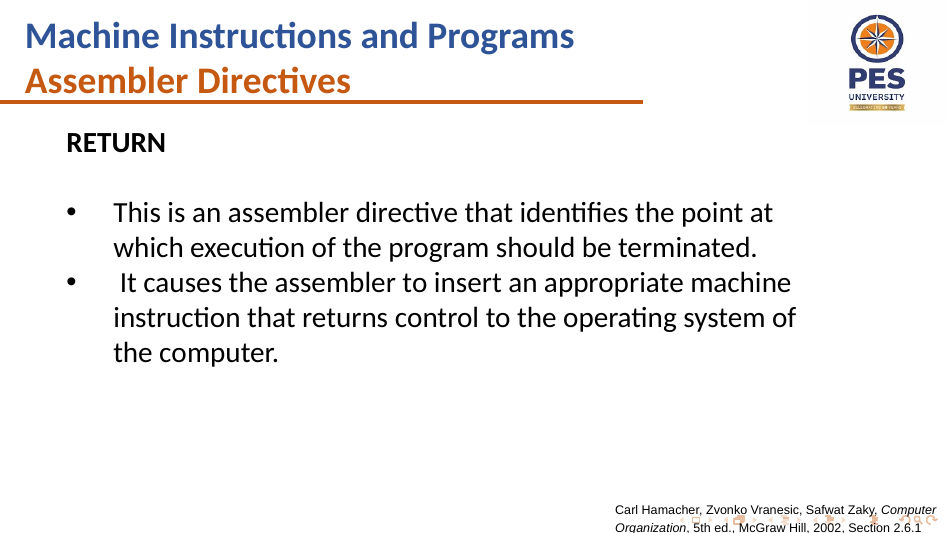

Machine Instructions and Programs
Assembler Directives

RETURN

This is an assembler directive that identifies the point at which execution of the program should be terminated.
 It causes the assembler to insert an appropriate machine instruction that returns control to the operating system of the computer.

Carl Hamacher, Zvonko Vranesic, Safwat Zaky, Computer Organization, 5th ed., McGraw Hill, 2002, Section 2.6.1